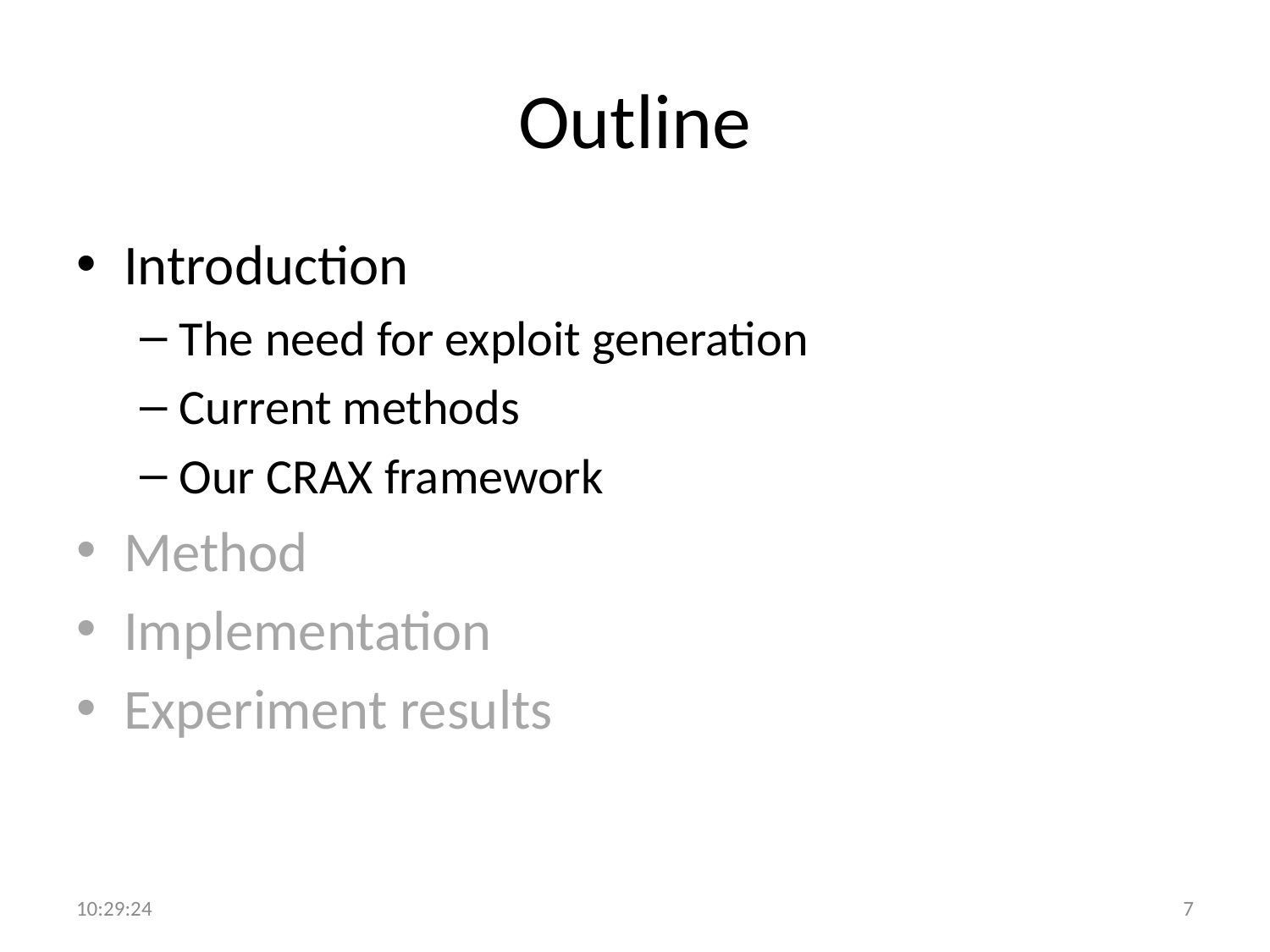

# Outline
Introduction
The need for exploit generation
Current methods
Our CRAX framework
Method
Implementation
Experiment results
10:29:24
7